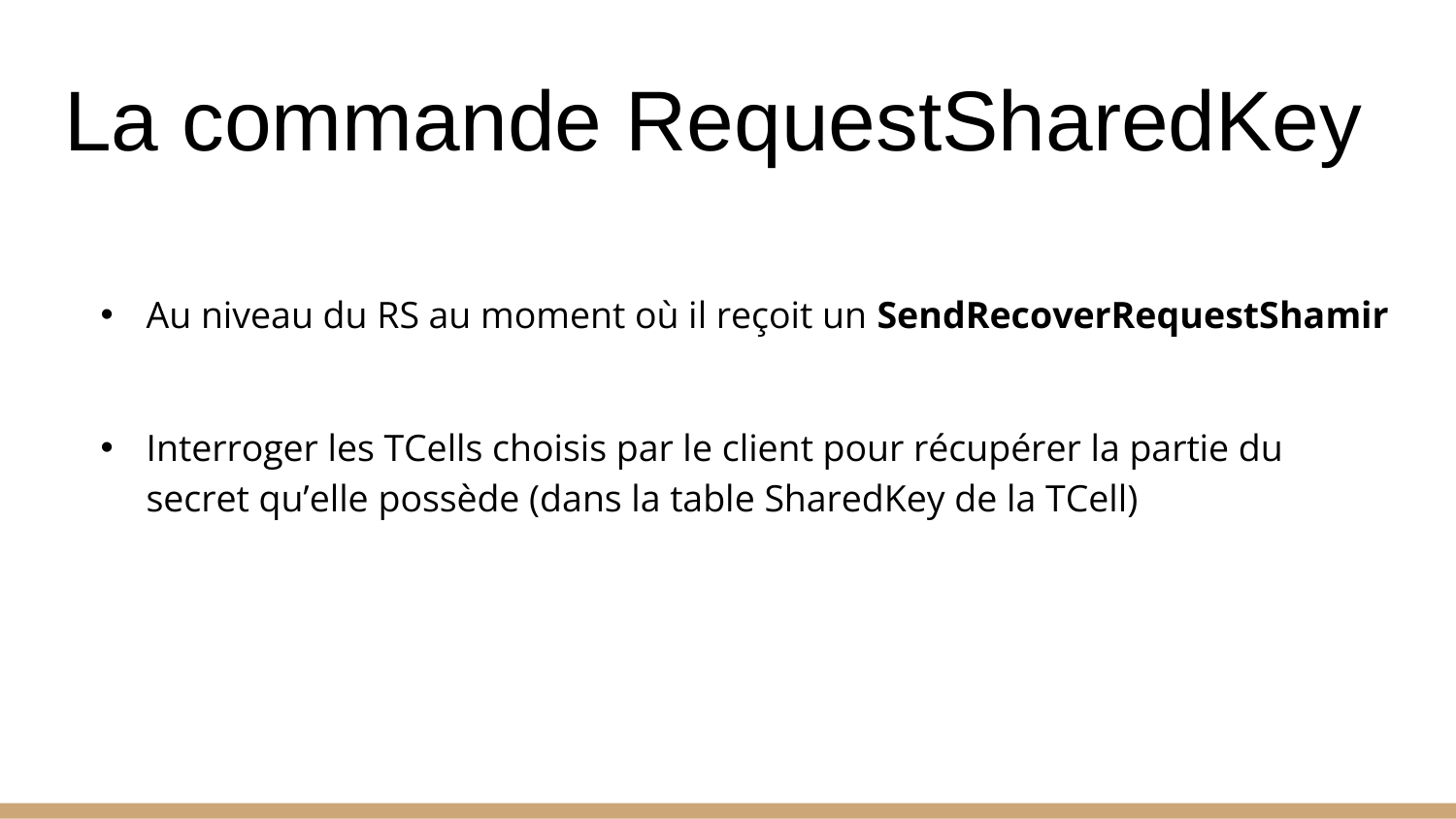

# La commande RequestSharedKey

Au niveau du RS au moment où il reçoit un SendRecoverRequestShamir
Interroger les TCells choisis par le client pour récupérer la partie du secret qu’elle possède (dans la table SharedKey de la TCell)